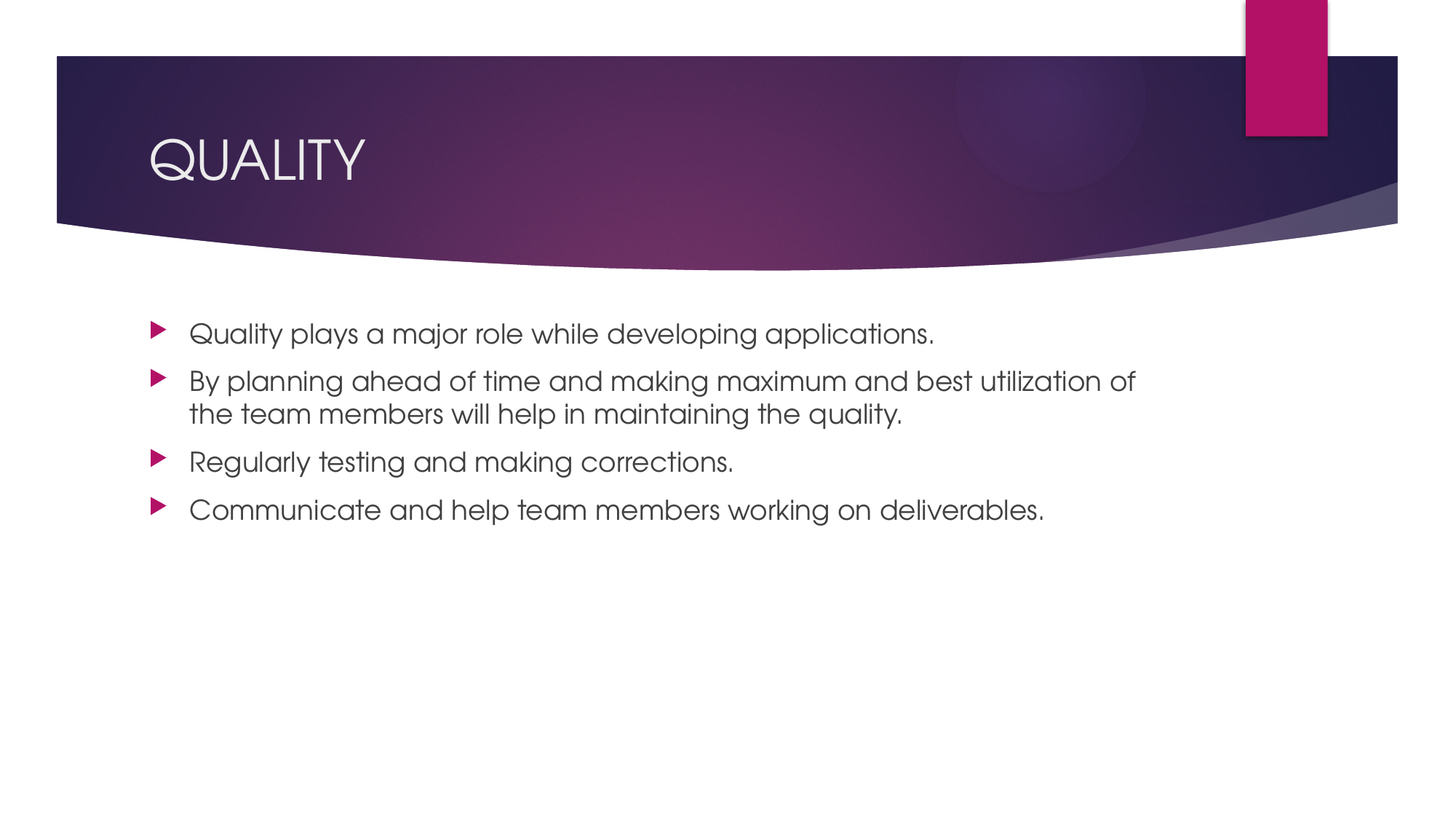

# QUALITY
Quality plays a major role while developing applications.
By planning ahead of time and making maximum and best utilization of the team members will help in maintaining the quality.
Regularly testing and making corrections.
Communicate and help team members working on deliverables.